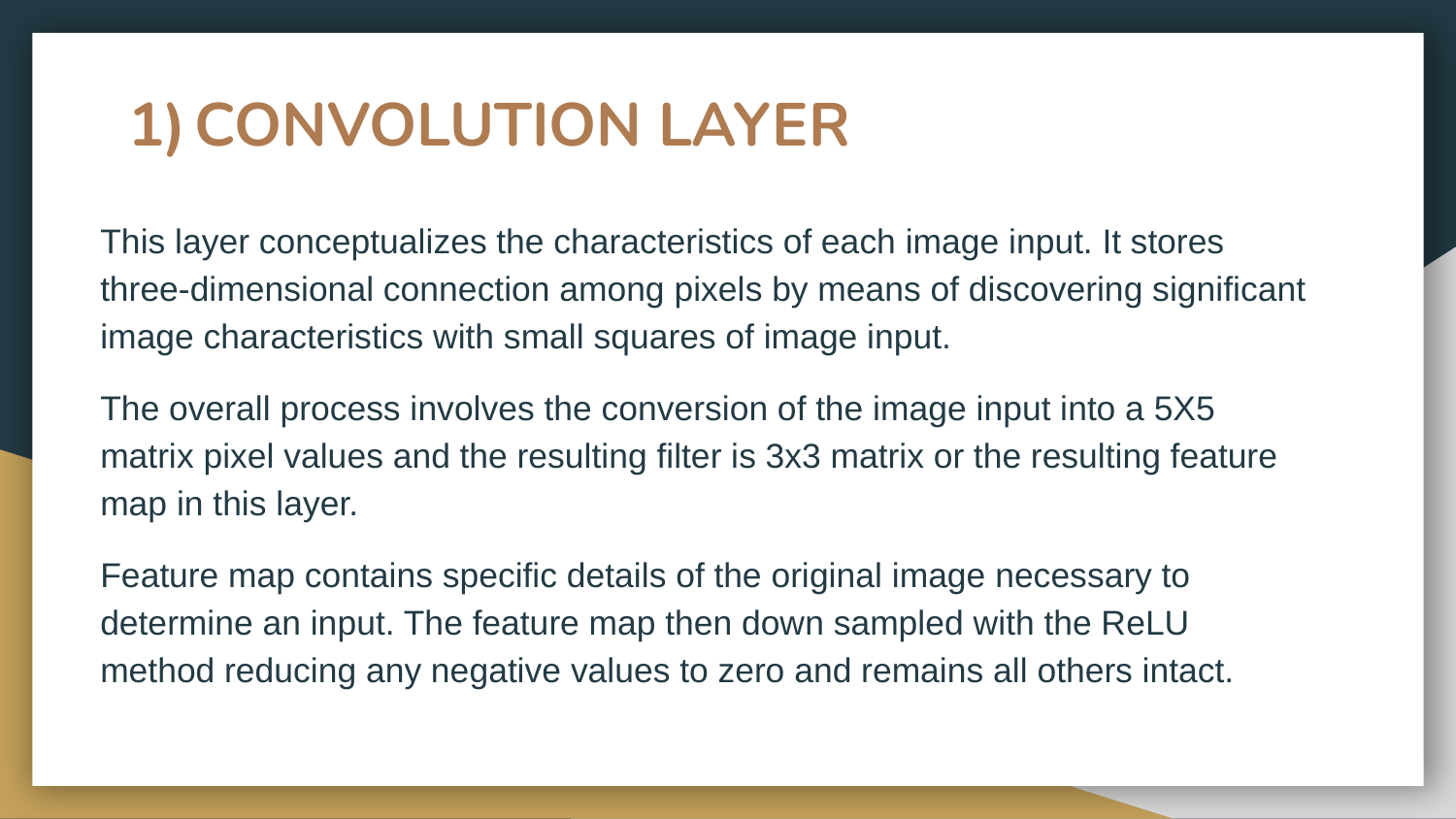

# CONVOLUTION LAYER
This layer conceptualizes the characteristics of each image input. It stores three-dimensional connection among pixels by means of discovering significant image characteristics with small squares of image input.
The overall process involves the conversion of the image input into a 5X5 matrix pixel values and the resulting filter is 3x3 matrix or the resulting feature map in this layer.
Feature map contains specific details of the original image necessary to determine an input. The feature map then down sampled with the ReLU method reducing any negative values to zero and remains all others intact.